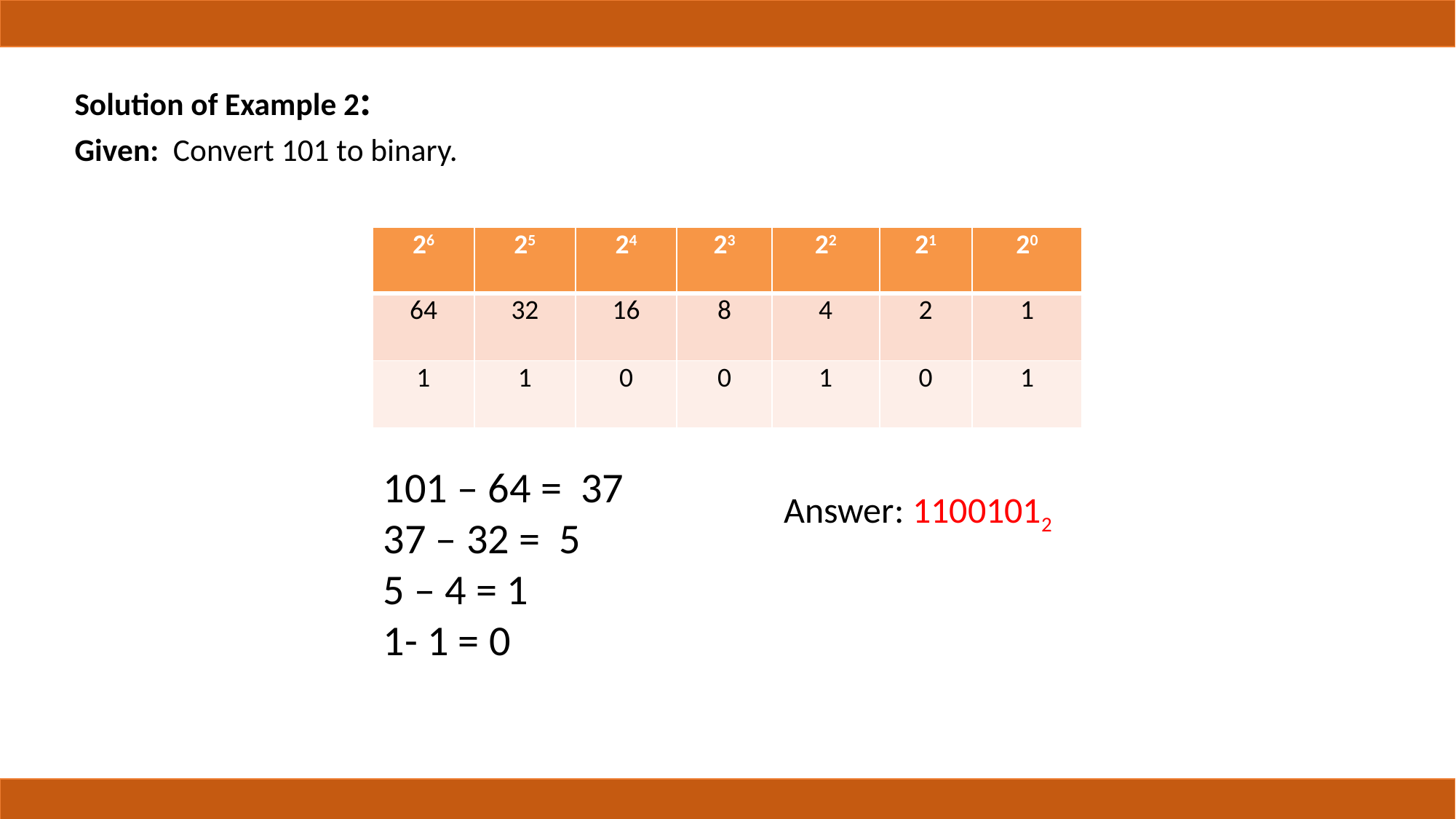

Solution of Example 2:
Given:  Convert 101 to binary.

| 26 | 25 | 24 | 23 | 22 | 21 | 20 |
| --- | --- | --- | --- | --- | --- | --- |
| 64 | 32 | 16 | 8 | 4 | 2 | 1 |
| 1 | 1 | 0 | 0 | 1 | 0 | 1 |
101 – 64 =  37
37 – 32 =  5
5 – 4 = 1
1- 1 = 0

Answer: 11001012